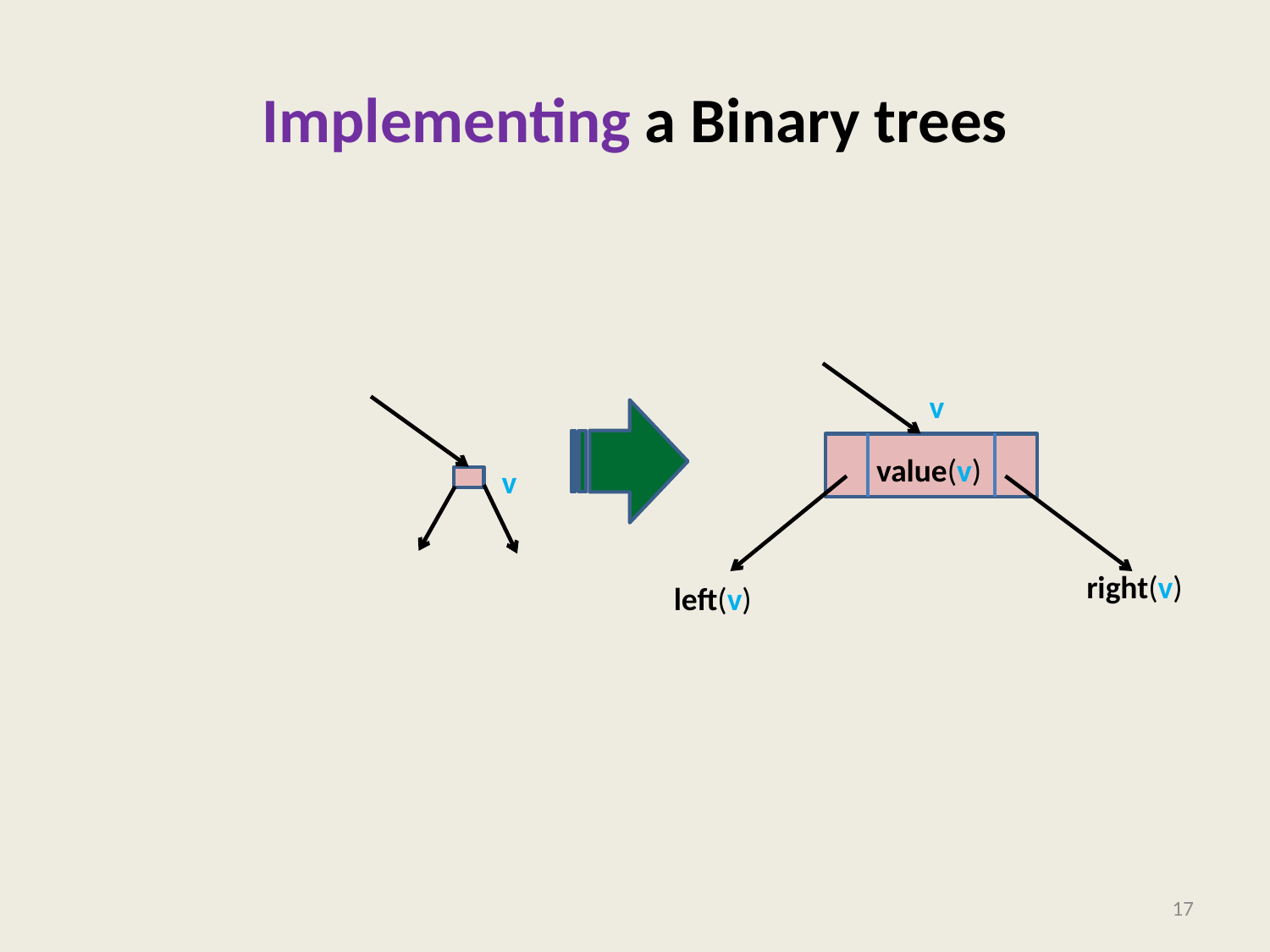

# Implementing a Binary trees

v

v

value(v)
right(v)
left(v)
17